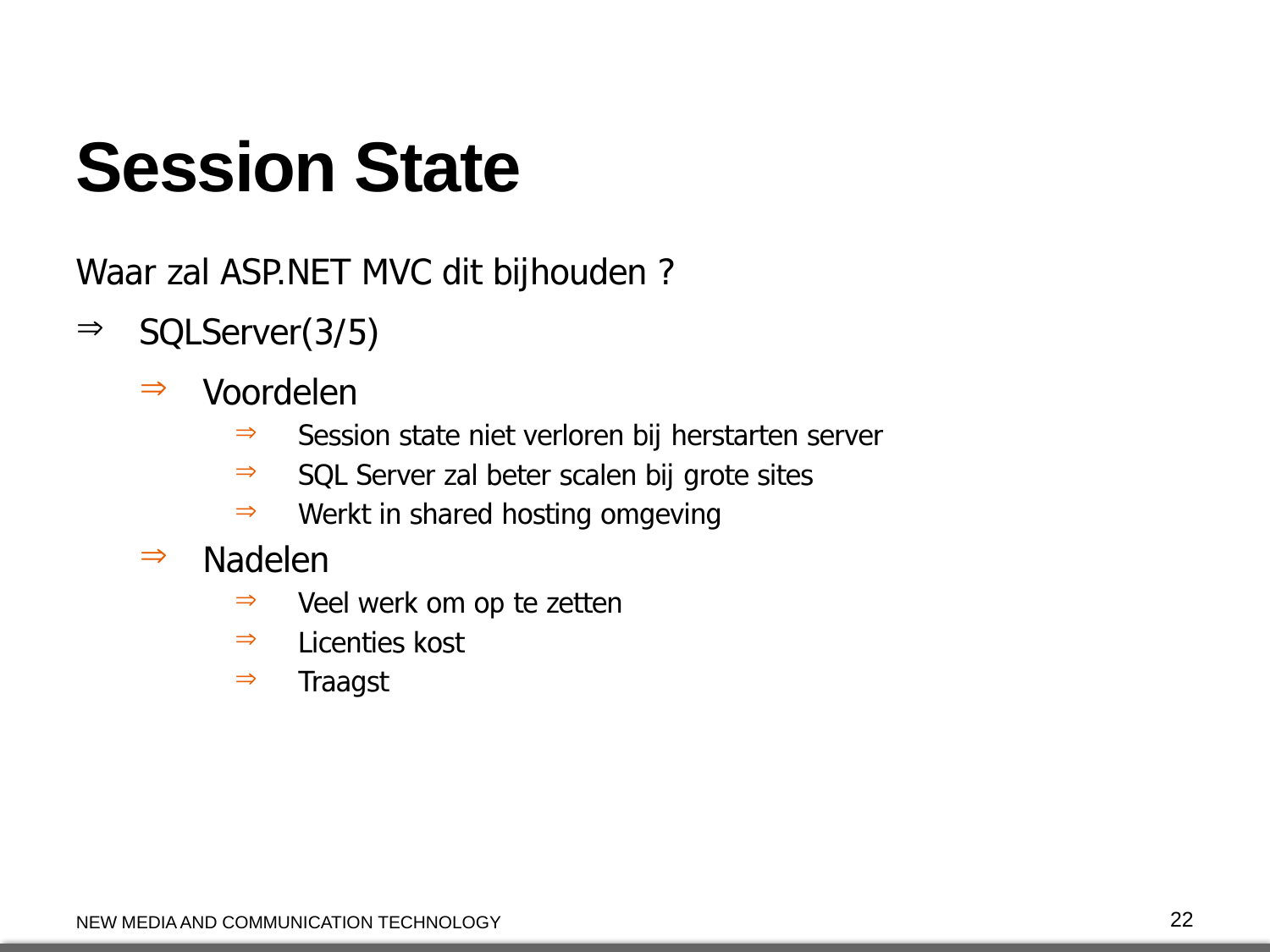

# Session State
Waar zal ASP.NET MVC dit bijhouden ?
SQLServer(3/5)
Voordelen
Session state niet verloren bij herstarten server
SQL Server zal beter scalen bij grote sites
Werkt in shared hosting omgeving
Nadelen
Veel werk om op te zetten
Licenties kost
Traagst

22